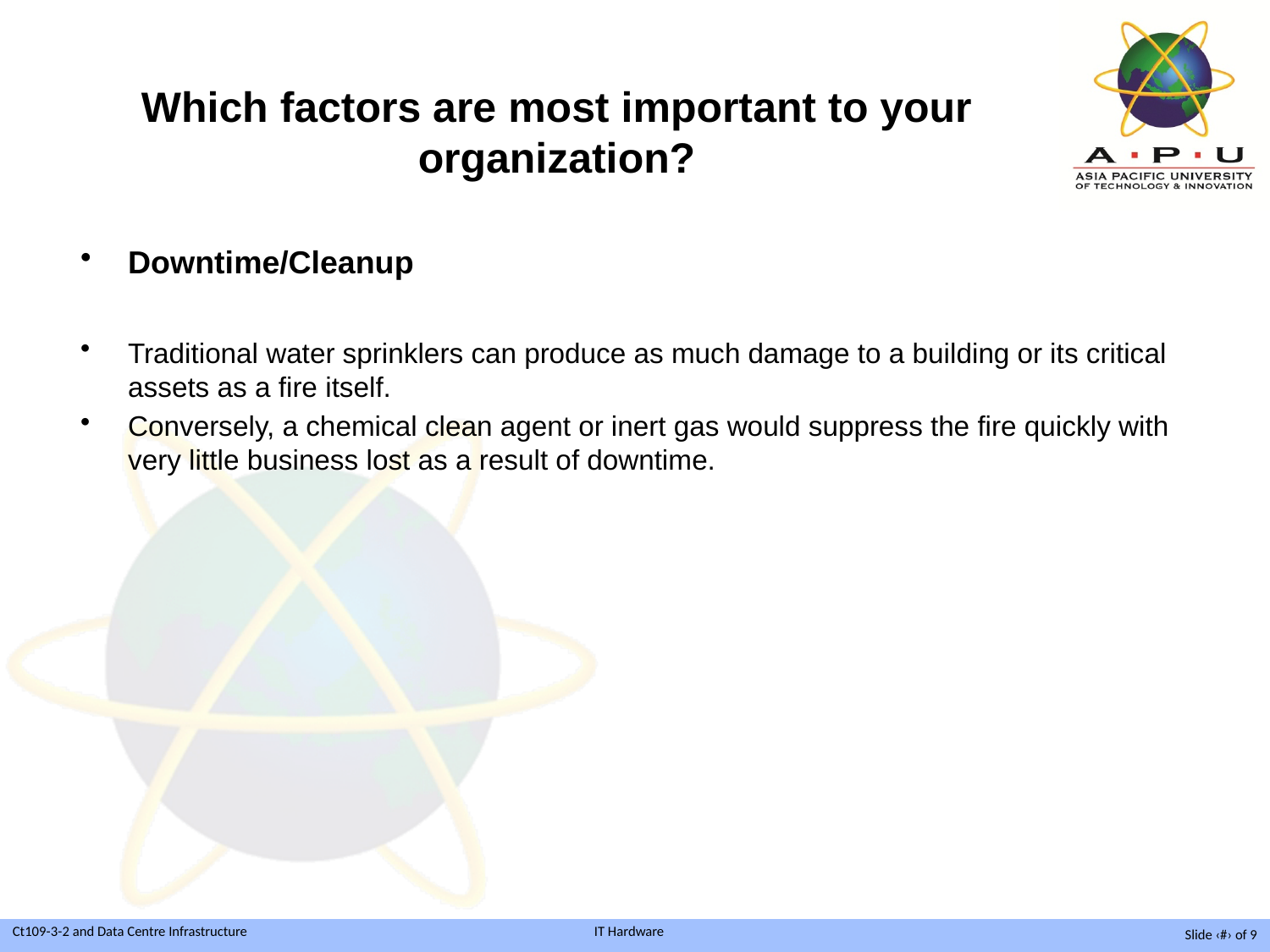

# Which factors are most important to your organization?
Downtime/Cleanup

Traditional water sprinklers can produce as much damage to a building or its critical assets as a fire itself.
Conversely, a chemical clean agent or inert gas would suppress the fire quickly with very little business lost as a result of downtime.
Slide ‹#› of 9